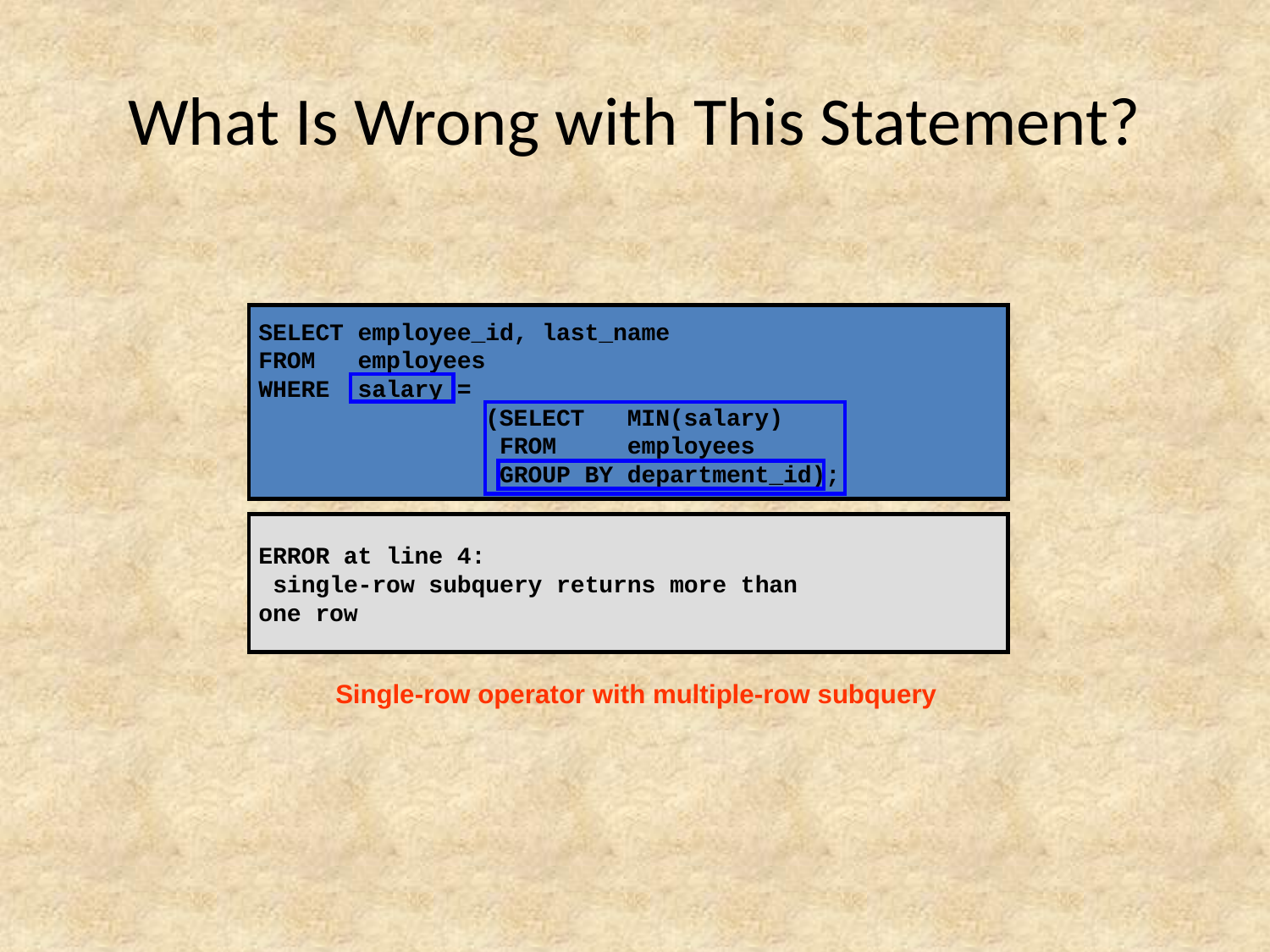

# What Is Wrong with This Statement?
SELECT employee_id, last_name
FROM   employees
WHERE  salary =
                (SELECT   MIN(salary)
                 FROM     employees
                 GROUP BY department_id);

ERROR at line 4:
 single-row subquery returns more than
one row
Single-row operator with multiple-row subquery